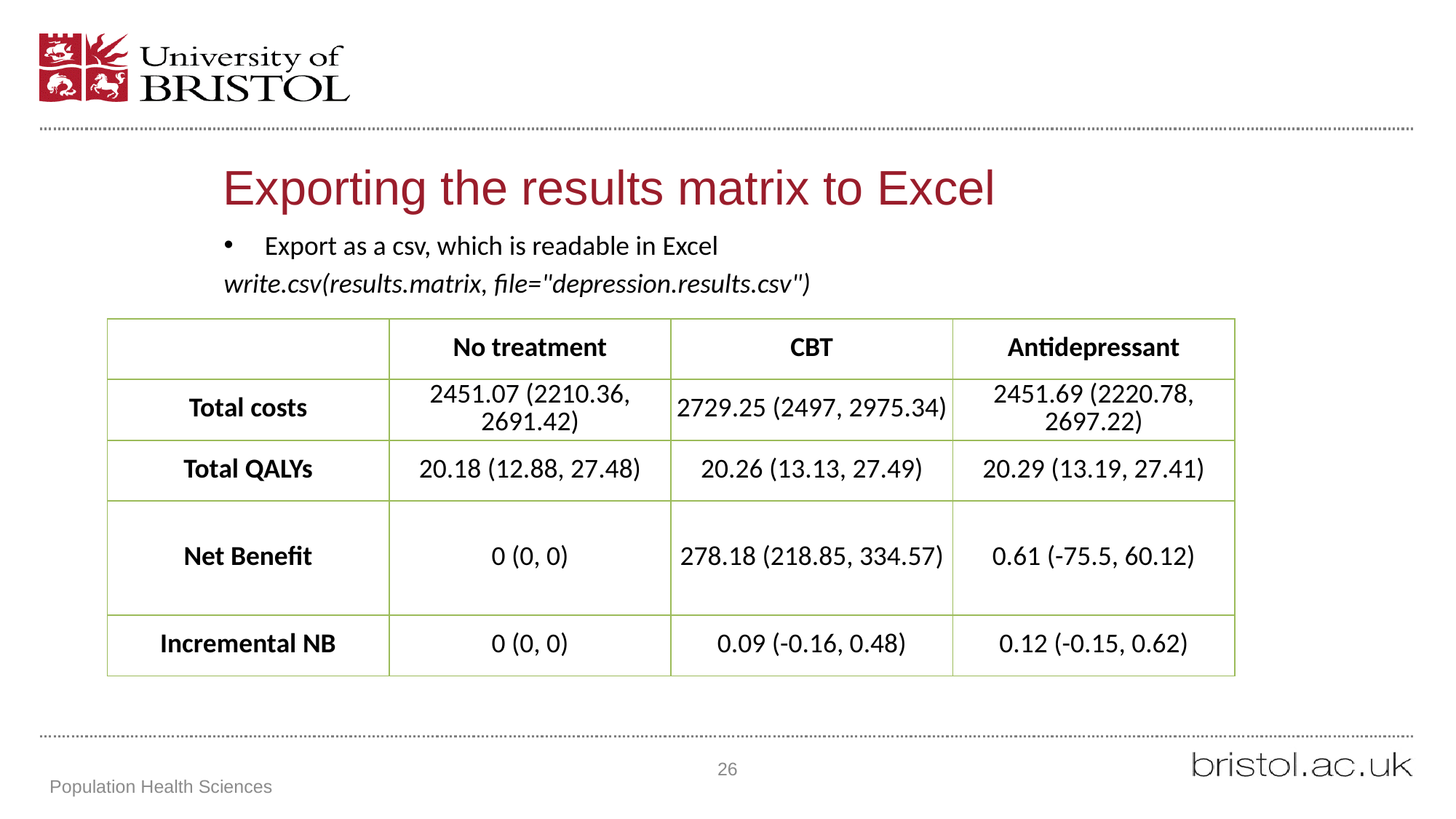

# Exporting the results matrix to Excel
Export as a csv, which is readable in Excel
write.csv(results.matrix, file="depression.results.csv")

|  | No treatment | CBT | Antidepressant |
| --- | --- | --- | --- |
| Total costs | 2451.07 (2210.36, 2691.42) | 2729.25 (2497, 2975.34) | 2451.69 (2220.78, 2697.22) |
| Total QALYs | 20.18 (12.88, 27.48) | 20.26 (13.13, 27.49) | 20.29 (13.19, 27.41) |
| Net Benefit | 0 (0, 0) | 278.18 (218.85, 334.57) | 0.61 (-75.5, 60.12) |
| Incremental NB | 0 (0, 0) | 0.09 (-0.16, 0.48) | 0.12 (-0.15, 0.62) |
26
Population Health Sciences